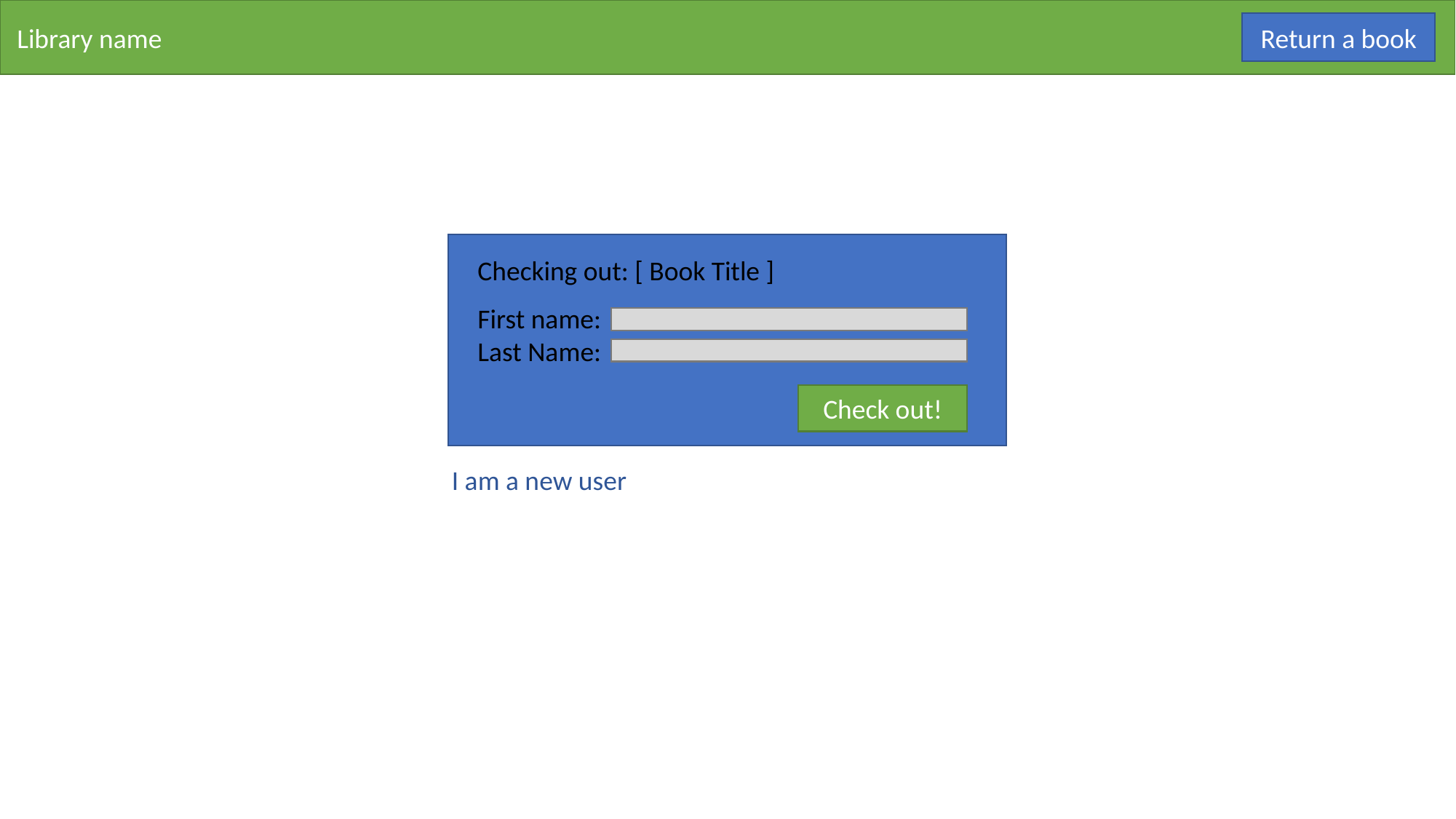

Library name
Return a book

Checking out: [ Book Title ]
First name:
Last Name:

Check out!
I am a new user